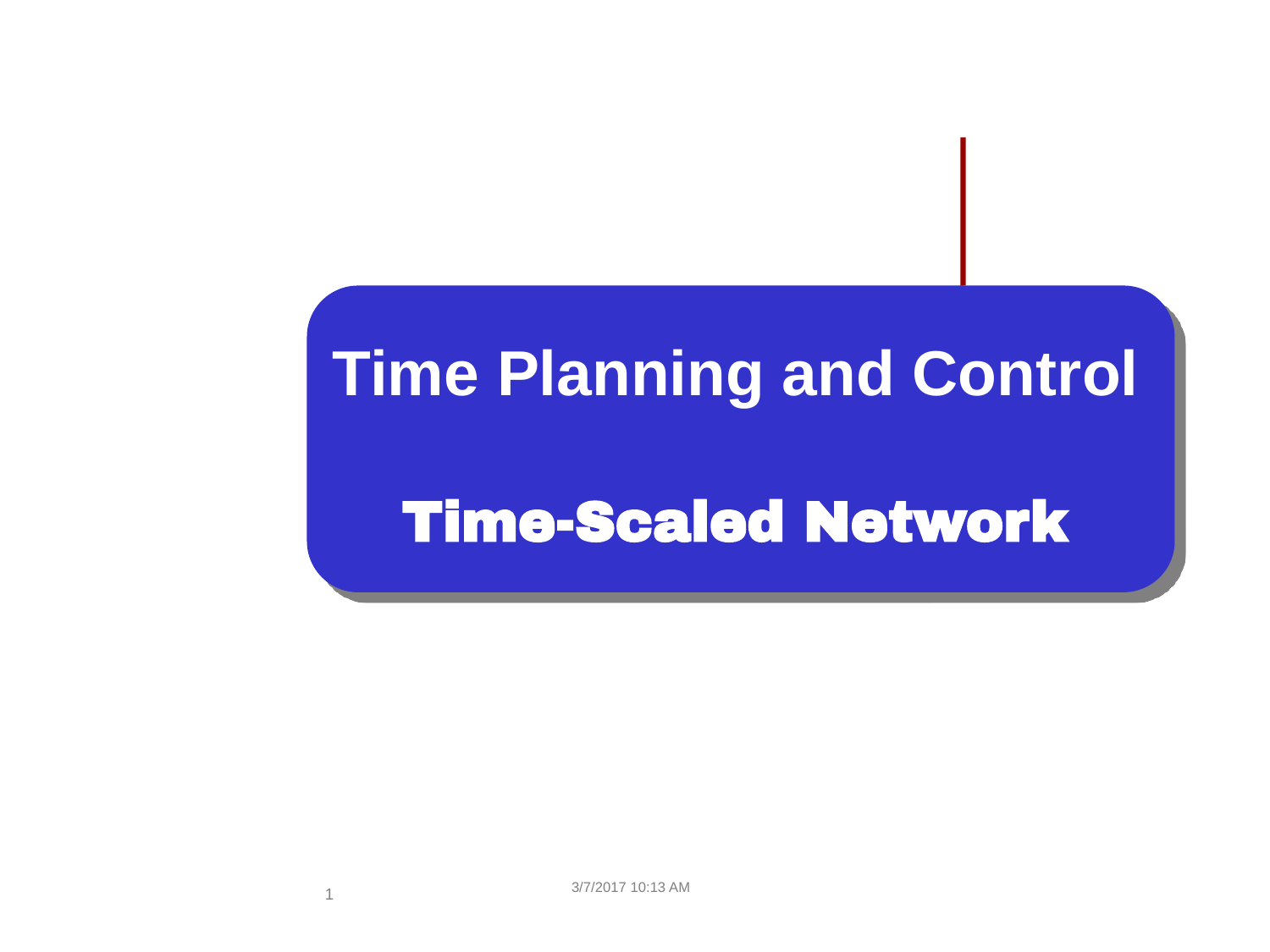

# Time Planning and Control Time-Scaled Network
3/7/2017 10:13 AM
1